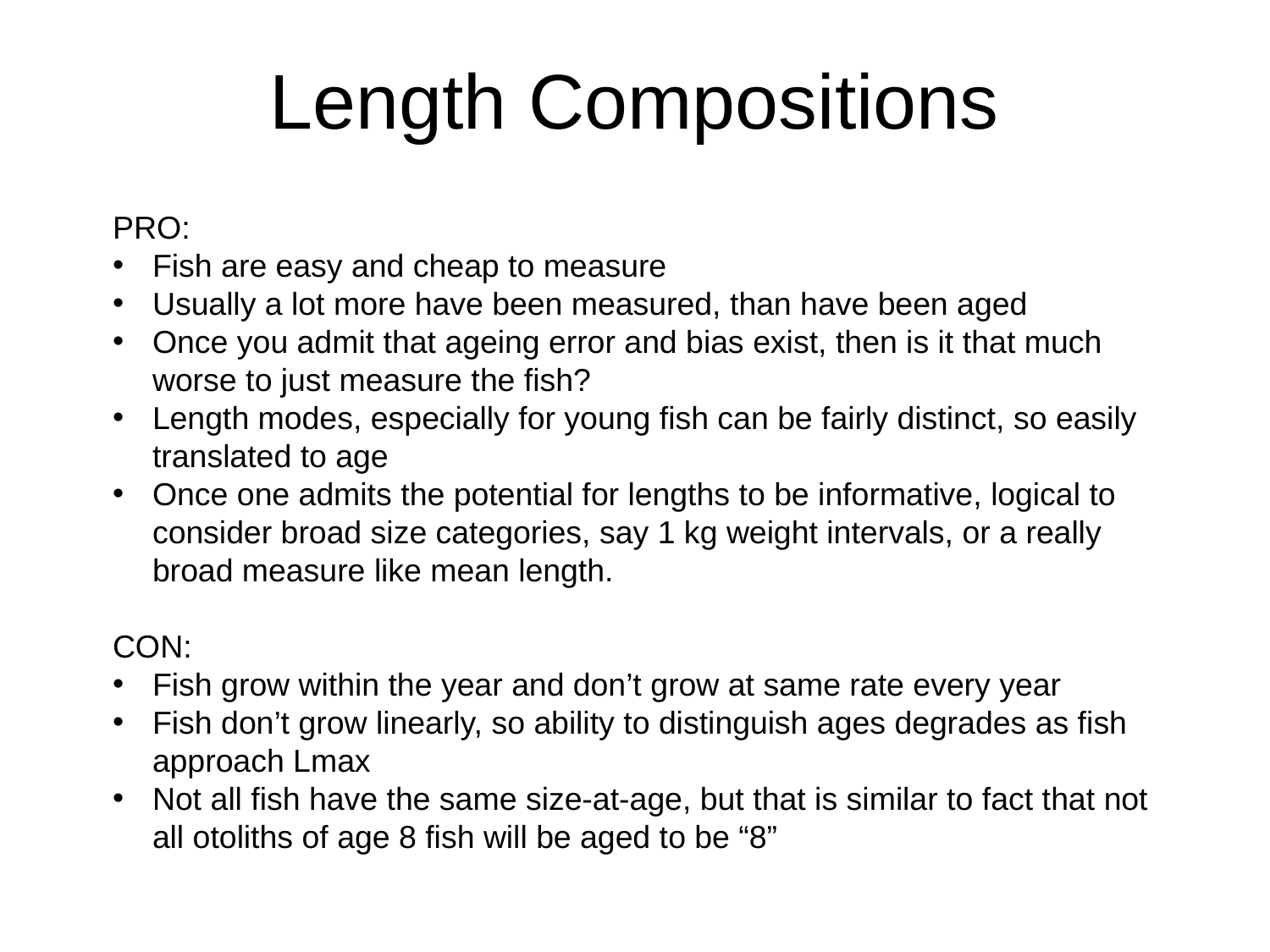

# Length Compositions
PRO:
Fish are easy and cheap to measure
Usually a lot more have been measured, than have been aged
Once you admit that ageing error and bias exist, then is it that much worse to just measure the fish?
Length modes, especially for young fish can be fairly distinct, so easily translated to age
Once one admits the potential for lengths to be informative, logical to consider broad size categories, say 1 kg weight intervals, or a really broad measure like mean length.

CON:
Fish grow within the year and don’t grow at same rate every year
Fish don’t grow linearly, so ability to distinguish ages degrades as fish approach Lmax
Not all fish have the same size-at-age, but that is similar to fact that not all otoliths of age 8 fish will be aged to be “8”